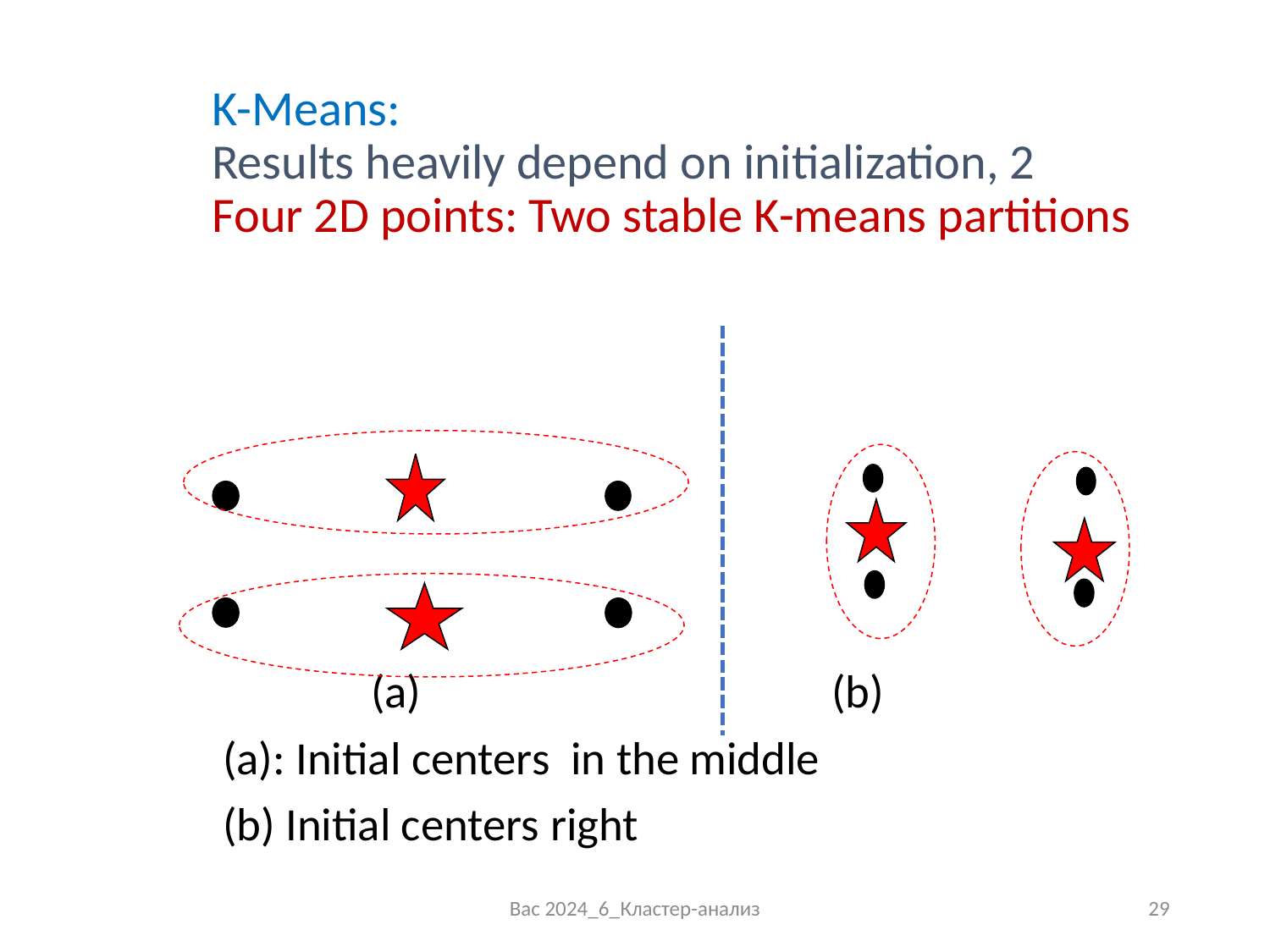

# K-Means: Results heavily depend on initialization, 2 Four 2D points: Two stable K-means partitions

              (a)                                       (b)
(a): Initial centers  in the middle
(b) Initial centers right
Bac 2024_6_Кластер-анализ
29